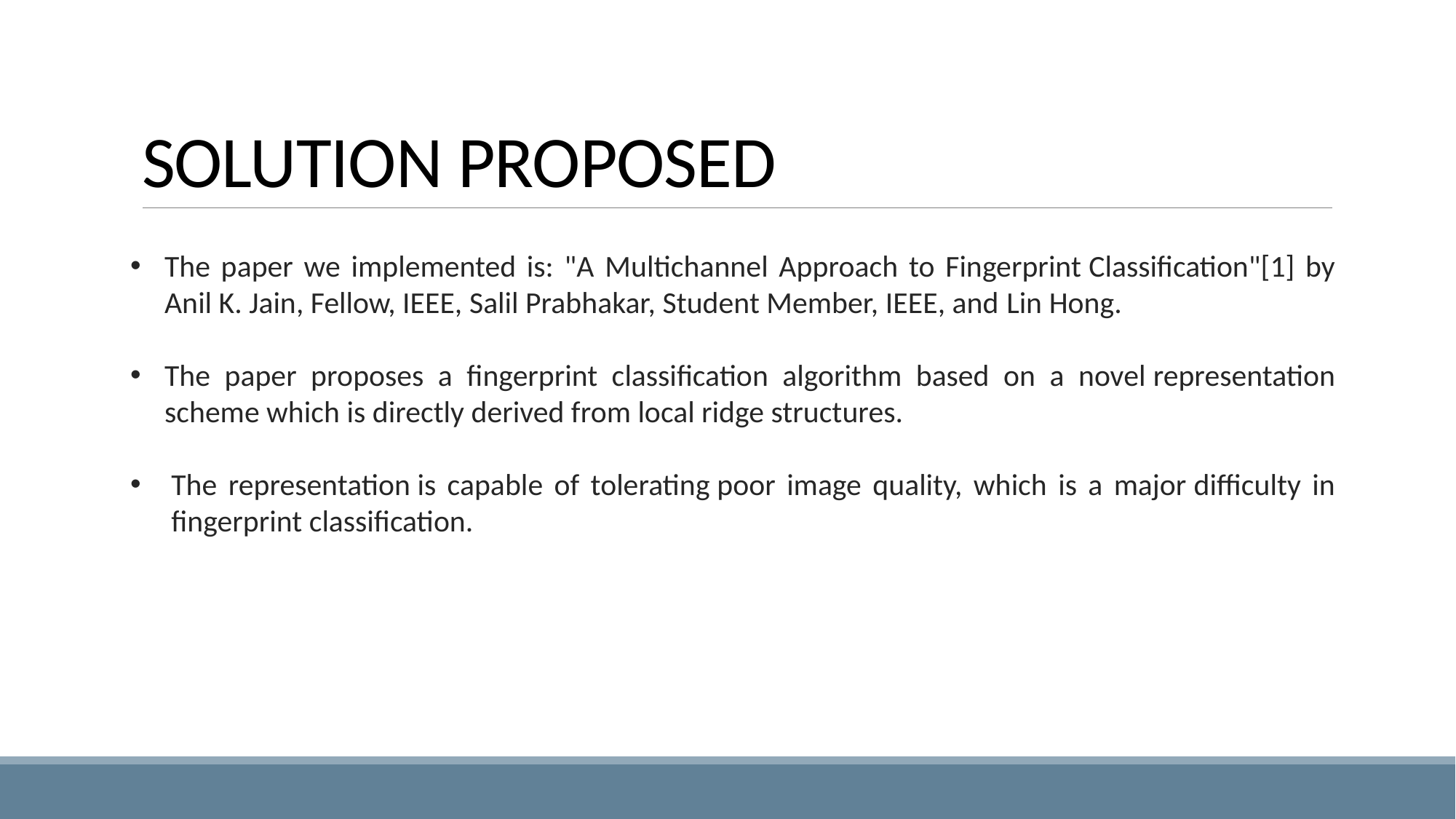

# SOLUTION PROPOSED
The paper we implemented is: "A Multichannel Approach to Fingerprint Classification"[1] by Anil K. Jain, Fellow, IEEE, Salil Prabhakar, Student Member, IEEE, and Lin Hong.

The paper proposes a fingerprint classification algorithm based on a novel representation scheme which is directly derived from local ridge structures.

The representation is capable of tolerating poor image quality, which is a major difficulty in fingerprint classification.